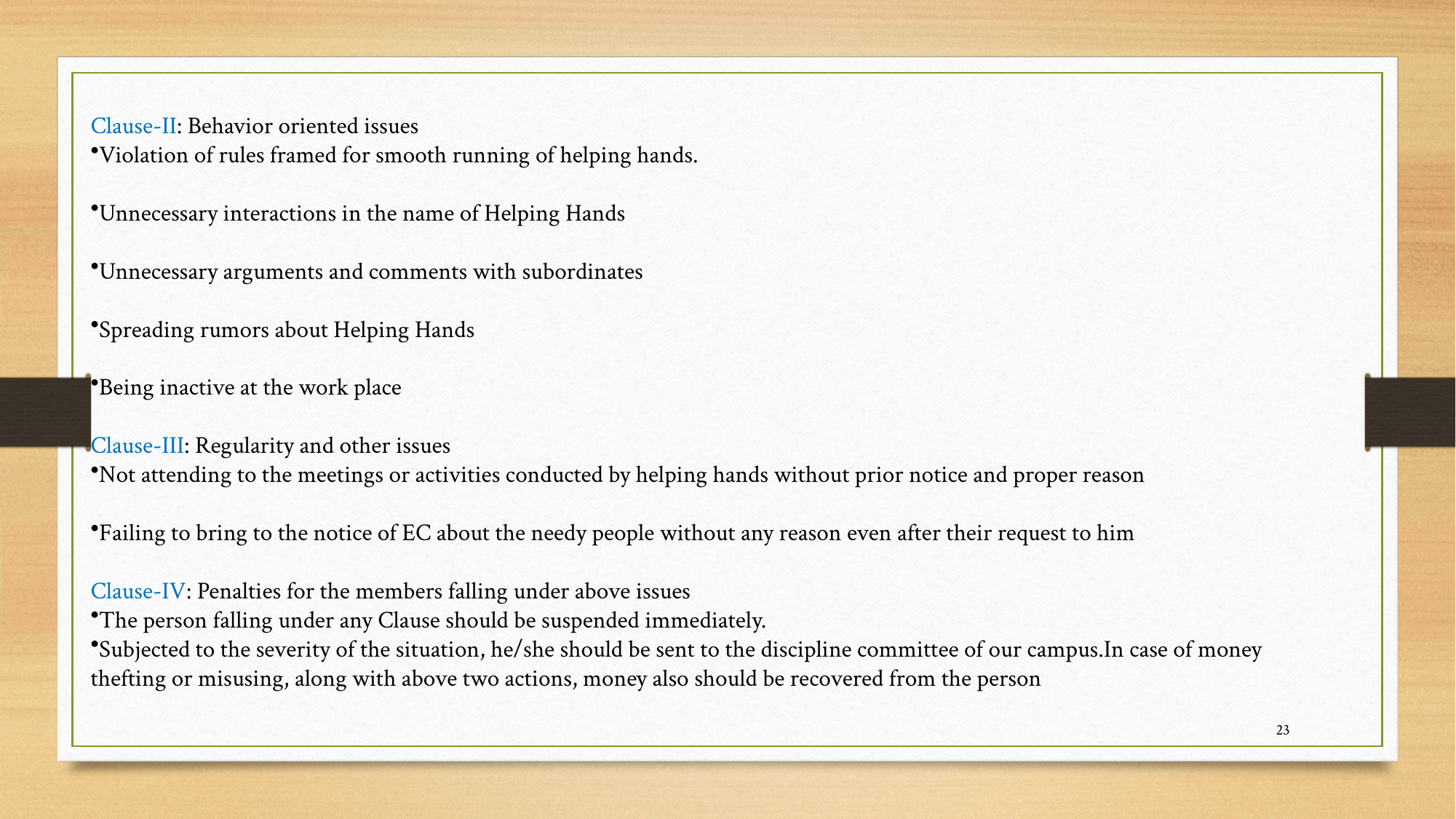

Clause-II: Behavior oriented issues
Violation of rules framed for smooth running of helping hands.
Unnecessary interactions in the name of Helping Hands
Unnecessary arguments and comments with subordinates
Spreading rumors about Helping Hands
Being inactive at the work place
Clause-III: Regularity and other issues
Not attending to the meetings or activities conducted by helping hands without prior notice and proper reason

Failing to bring to the notice of EC about the needy people without any reason even after their request to him

Clause-IV: Penalties for the members falling under above issues
The person falling under any Clause should be suspended immediately.
Subjected to the severity of the situation, he/she should be sent to the discipline committee of our campus.In case of money thefting or misusing, along with above two actions, money also should be recovered from the person
23